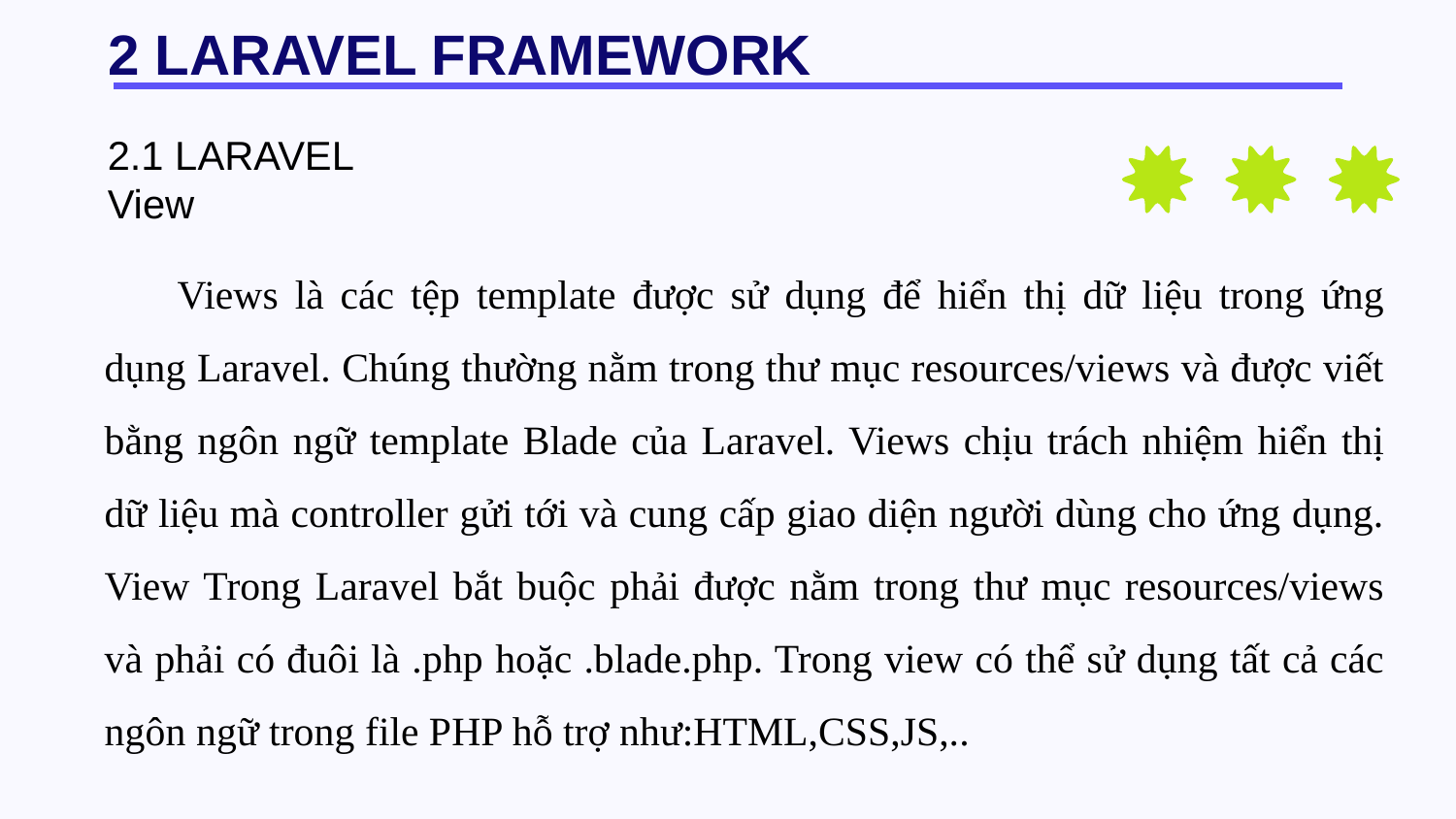

# 2 LARAVEL FRAMEWORK
2.1 LARAVEL
View

Views là các tệp template được sử dụng để hiển thị dữ liệu trong ứng dụng Laravel. Chúng thường nằm trong thư mục resources/views và được viết bằng ngôn ngữ template Blade của Laravel. Views chịu trách nhiệm hiển thị dữ liệu mà controller gửi tới và cung cấp giao diện người dùng cho ứng dụng. View Trong Laravel bắt buộc phải được nằm trong thư mục resources/views và phải có đuôi là .php hoặc .blade.php. Trong view có thể sử dụng tất cả các ngôn ngữ trong file PHP hỗ trợ như:HTML,CSS,JS,..